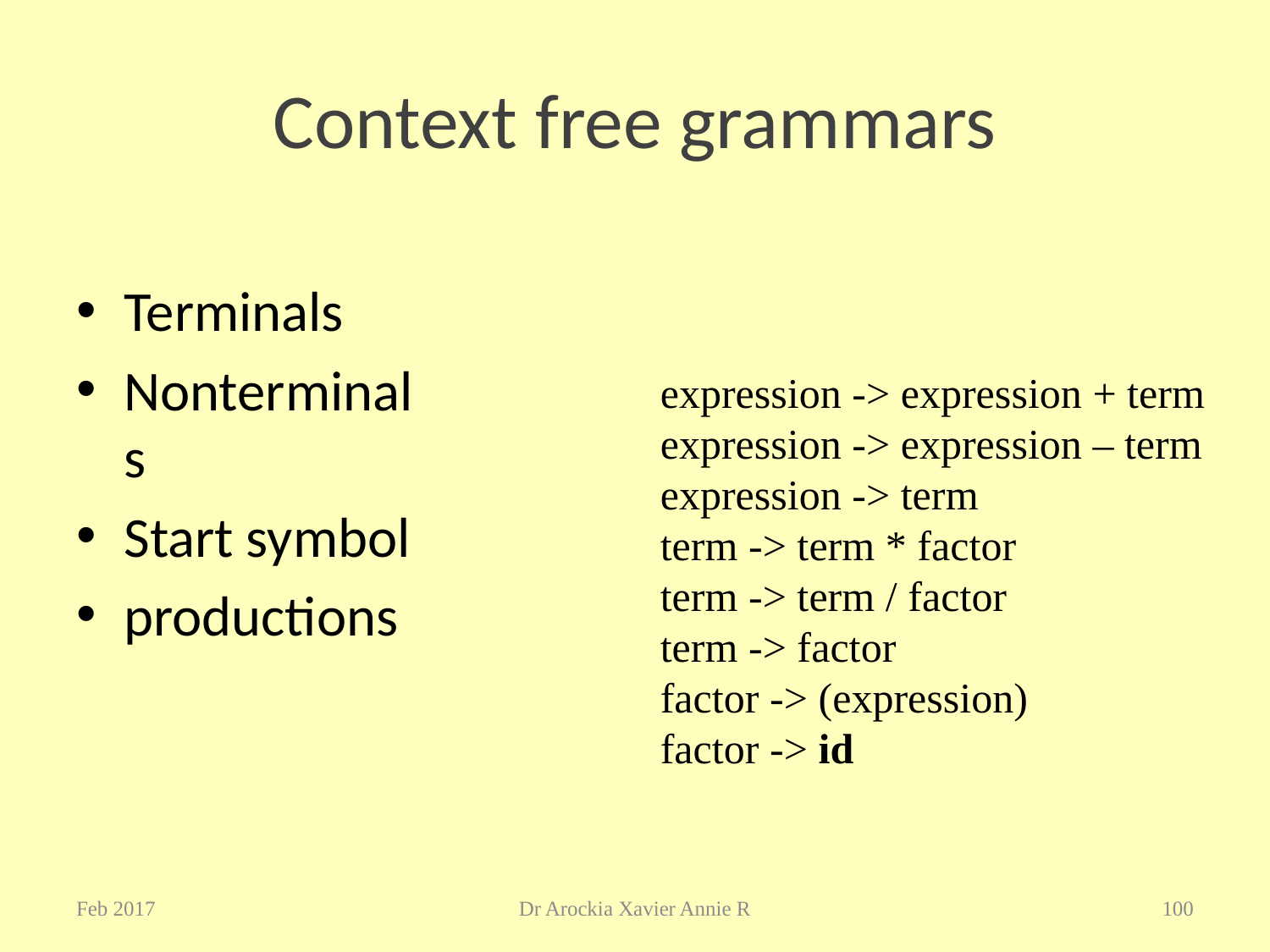

# Context free grammars
Terminals
Nonterminals
Start symbol
productions
expression -> expression + term
expression -> expression – term
expression -> term
term -> term * factor
term -> term / factor
term -> factor
factor -> (expression)
factor -> id
Feb 2017
Dr Arockia Xavier Annie R
100